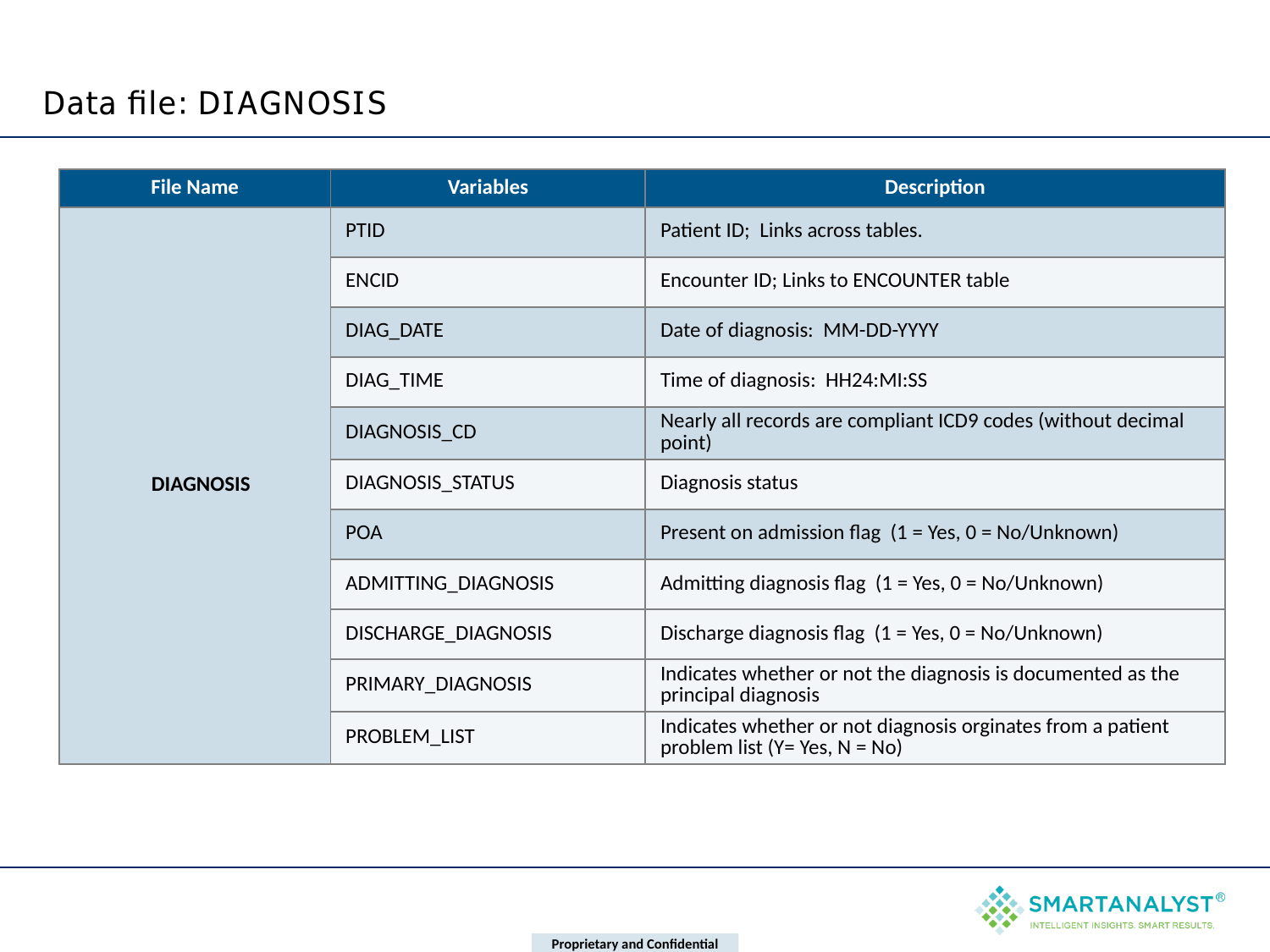

# Data file: DIAGNOSIS
| File Name | Variables | Description |
| --- | --- | --- |
| DIAGNOSIS | PTID | Patient ID; Links across tables. |
|  | ENCID | Encounter ID; Links to ENCOUNTER table |
|  | DIAG\_DATE | Date of diagnosis: MM-DD-YYYY |
|  | DIAG\_TIME | Time of diagnosis: HH24:MI:SS |
|  | DIAGNOSIS\_CD | Nearly all records are compliant ICD9 codes (without decimal point) |
|  | DIAGNOSIS\_STATUS | Diagnosis status |
|  | POA | Present on admission flag (1 = Yes, 0 = No/Unknown) |
|  | ADMITTING\_DIAGNOSIS | Admitting diagnosis flag (1 = Yes, 0 = No/Unknown) |
|  | DISCHARGE\_DIAGNOSIS | Discharge diagnosis flag (1 = Yes, 0 = No/Unknown) |
|  | PRIMARY\_DIAGNOSIS | Indicates whether or not the diagnosis is documented as the principal diagnosis |
|  | PROBLEM\_LIST | Indicates whether or not diagnosis orginates from a patient problem list (Y= Yes, N = No) |